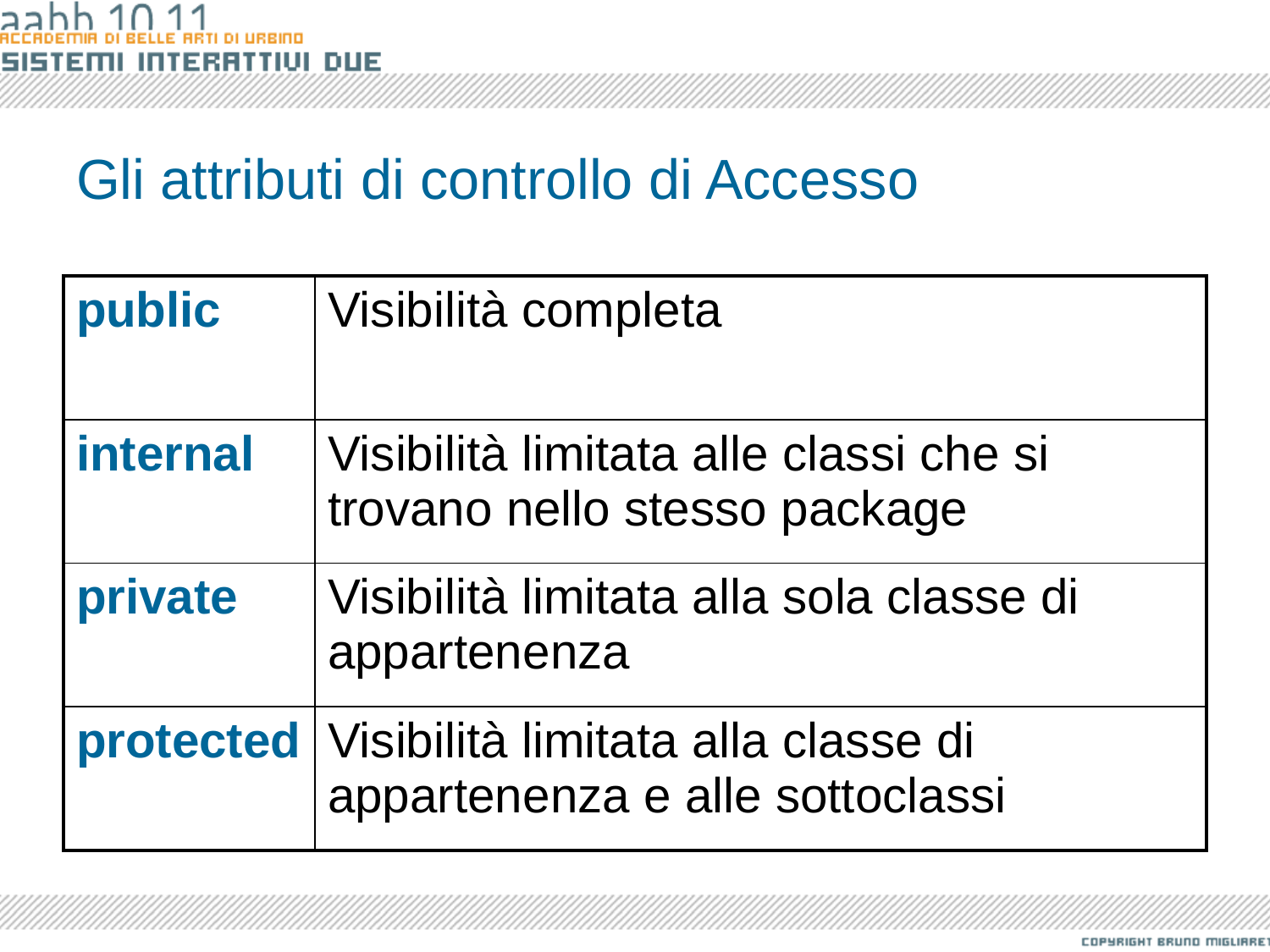

# Gli attributi di controllo di Accesso
| public | Visibilità completa |
| --- | --- |
| internal | Visibilità limitata alle classi che si trovano nello stesso package |
| private | Visibilità limitata alla sola classe di appartenenza |
| protected | Visibilità limitata alla classe di appartenenza e alle sottoclassi |